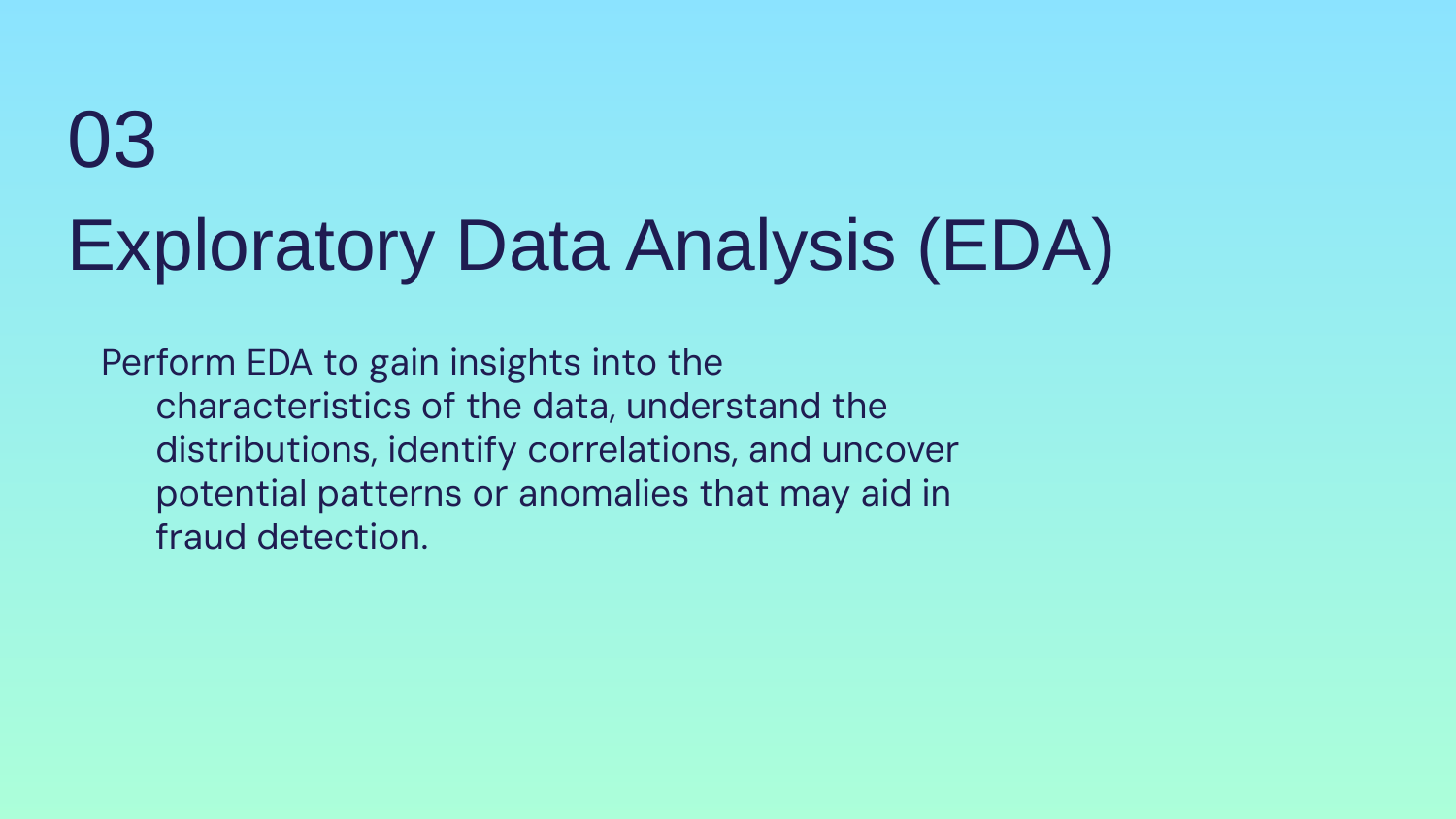

03
# Exploratory Data Analysis (EDA)
Perform EDA to gain insights into the characteristics of the data, understand the distributions, identify correlations, and uncover potential patterns or anomalies that may aid in fraud detection.